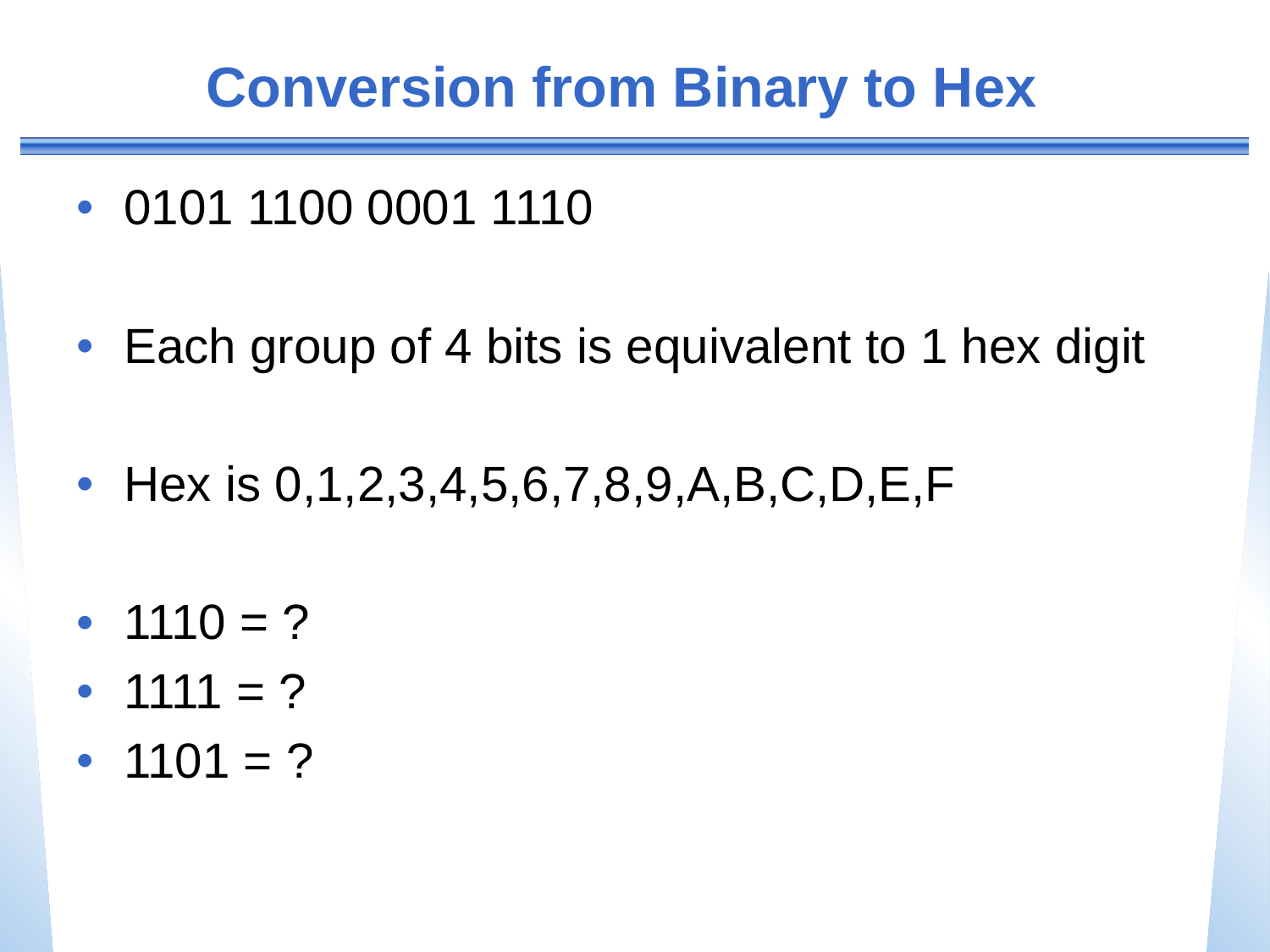

# Conversion from Binary to Hex
0101 1100 0001 1110

Each group of 4 bits is equivalent to 1 hex digit

Hex is 0,1,2,3,4,5,6,7,8,9,A,B,C,D,E,F

1110 = ?
1111 = ?
1101 = ?